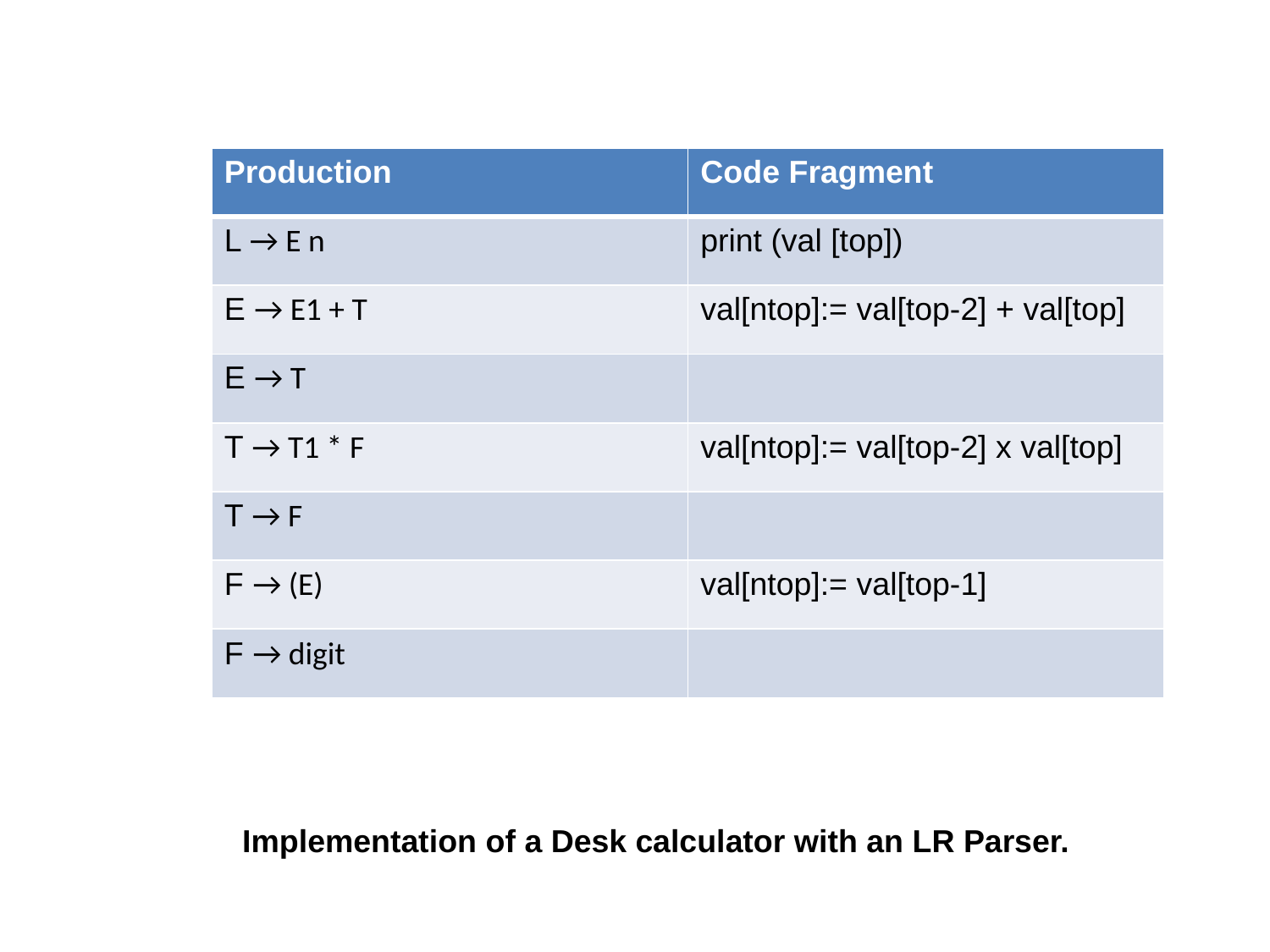

| Production | Code Fragment |
| --- | --- |
| L → E n | print (val [top]) |
| E → E1 + T | val[ntop]:= val[top-2] + val[top] |
| E → T |  |
| T → T1 \* F | val[ntop]:= val[top-2] x val[top] |
| T → F |  |
| F → (E) | val[ntop]:= val[top-1] |
| F → digit |  |
Implementation of a Desk calculator with an LR Parser.